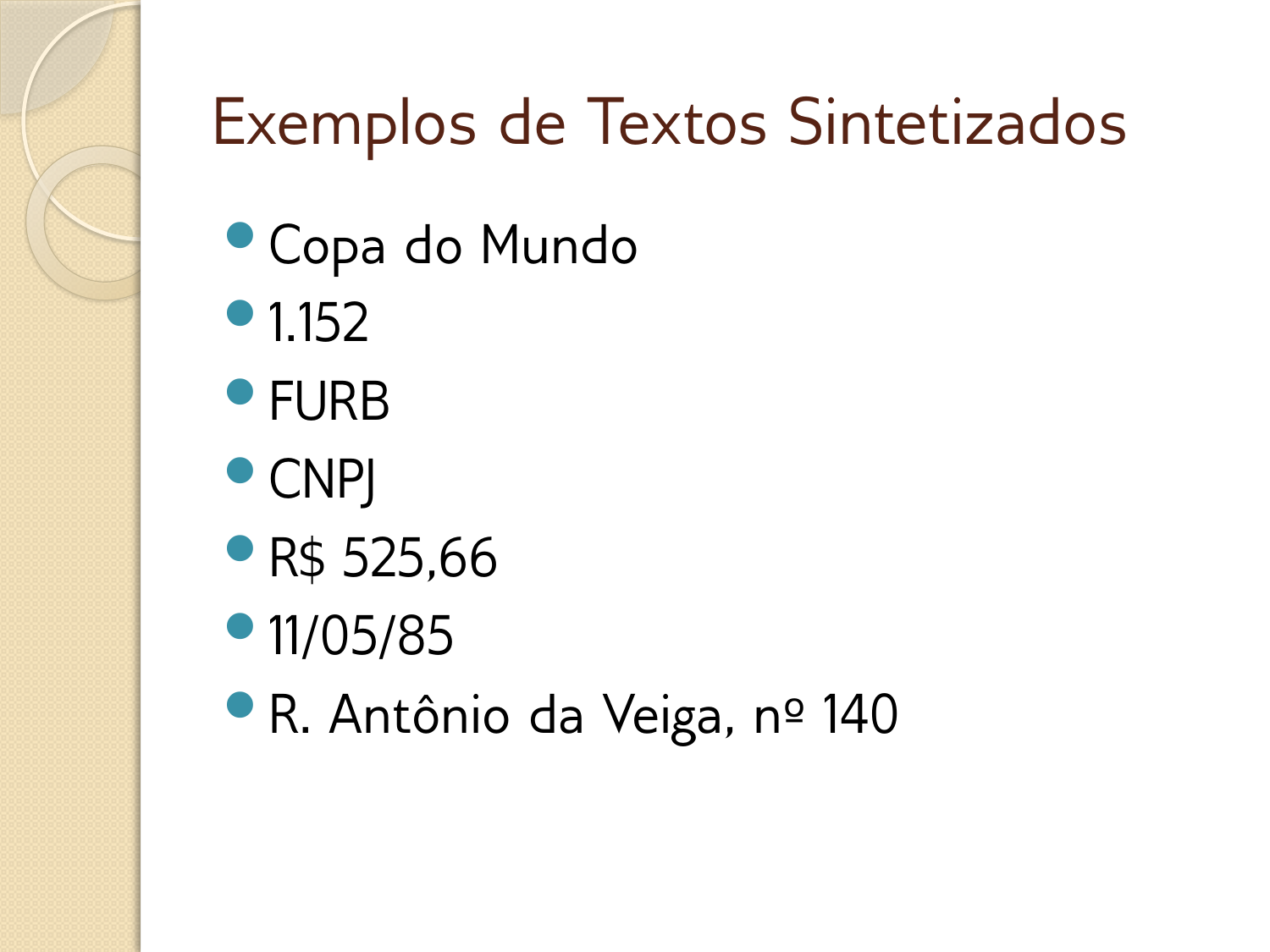

# Exemplos de Textos Sintetizados
Copa do Mundo
1.152
FURB
CNPJ
R$ 525,66
11/05/85
R. Antônio da Veiga, nº 140